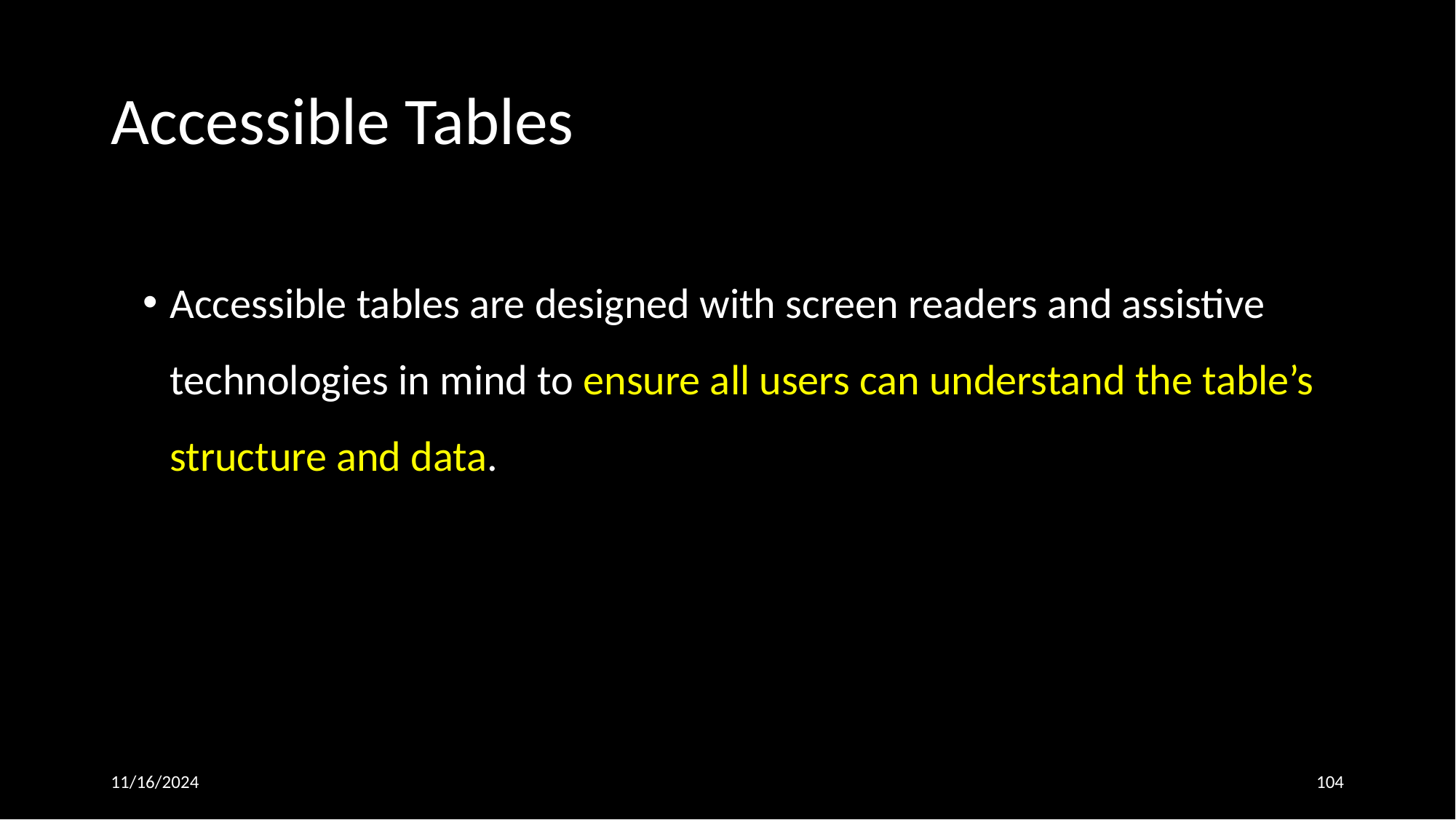

# Accessible Tables
Accessible tables are designed with screen readers and assistive technologies in mind to ensure all users can understand the table’s structure and data.

11/16/2024
104